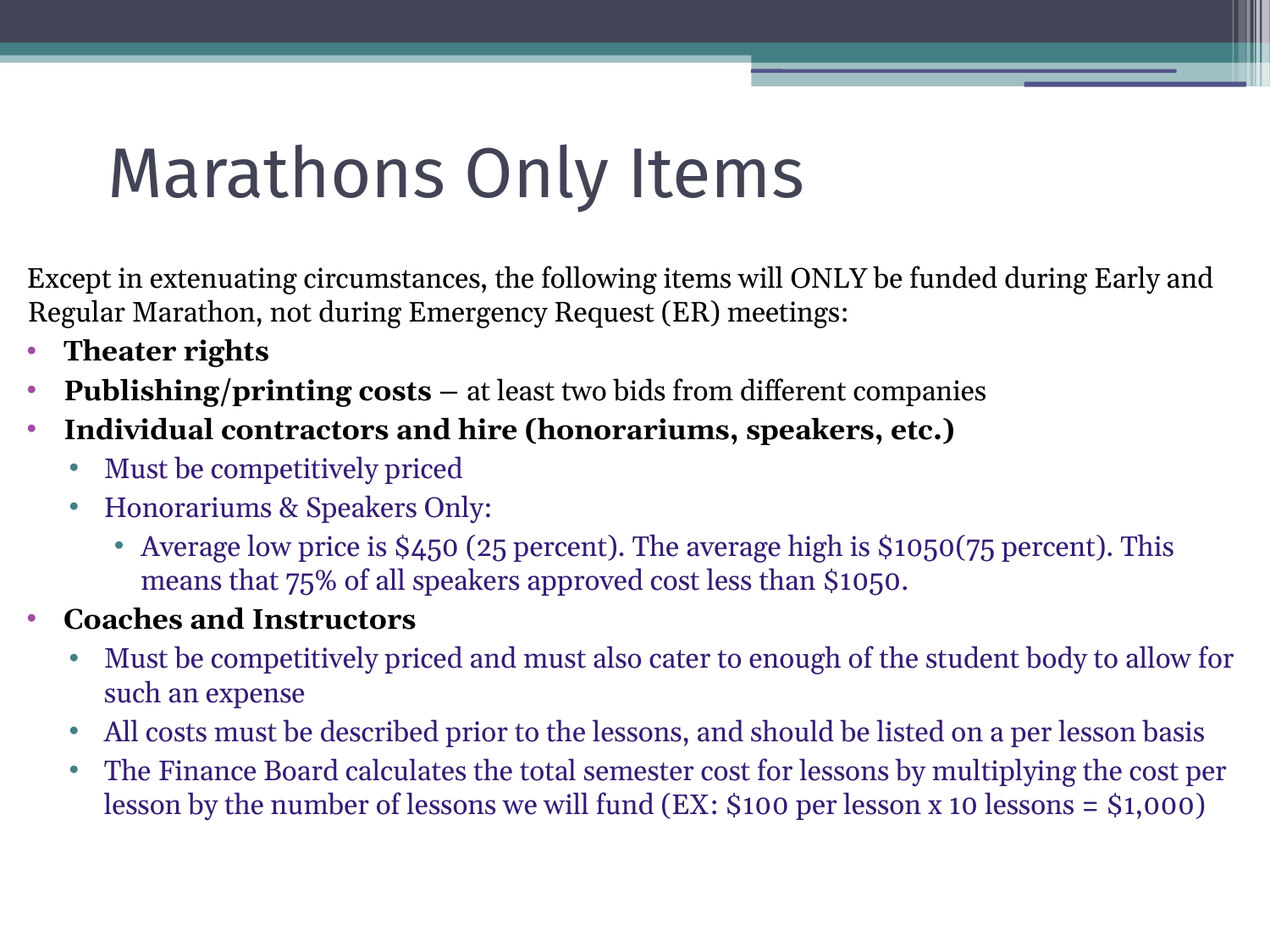

# Marathons Only Items
Except in extenuating circumstances, the following items will ONLY be funded during Early and Regular Marathon, not during Emergency Request (ER) meetings:
Theater rights
Publishing/printing costs – at least two bids from different companies
Individual contractors and hire (honorariums, speakers, etc.)
Must be competitively priced
Honorariums & Speakers Only:
Average low price is $450 (25 percent). The average high is $1050(75 percent). This means that 75% of all speakers approved cost less than $1050.
Coaches and Instructors
Must be competitively priced and must also cater to enough of the student body to allow for such an expense
All costs must be described prior to the lessons, and should be listed on a per lesson basis
The Finance Board calculates the total semester cost for lessons by multiplying the cost per lesson by the number of lessons we will fund (EX: $100 per lesson x 10 lessons = $1,000)